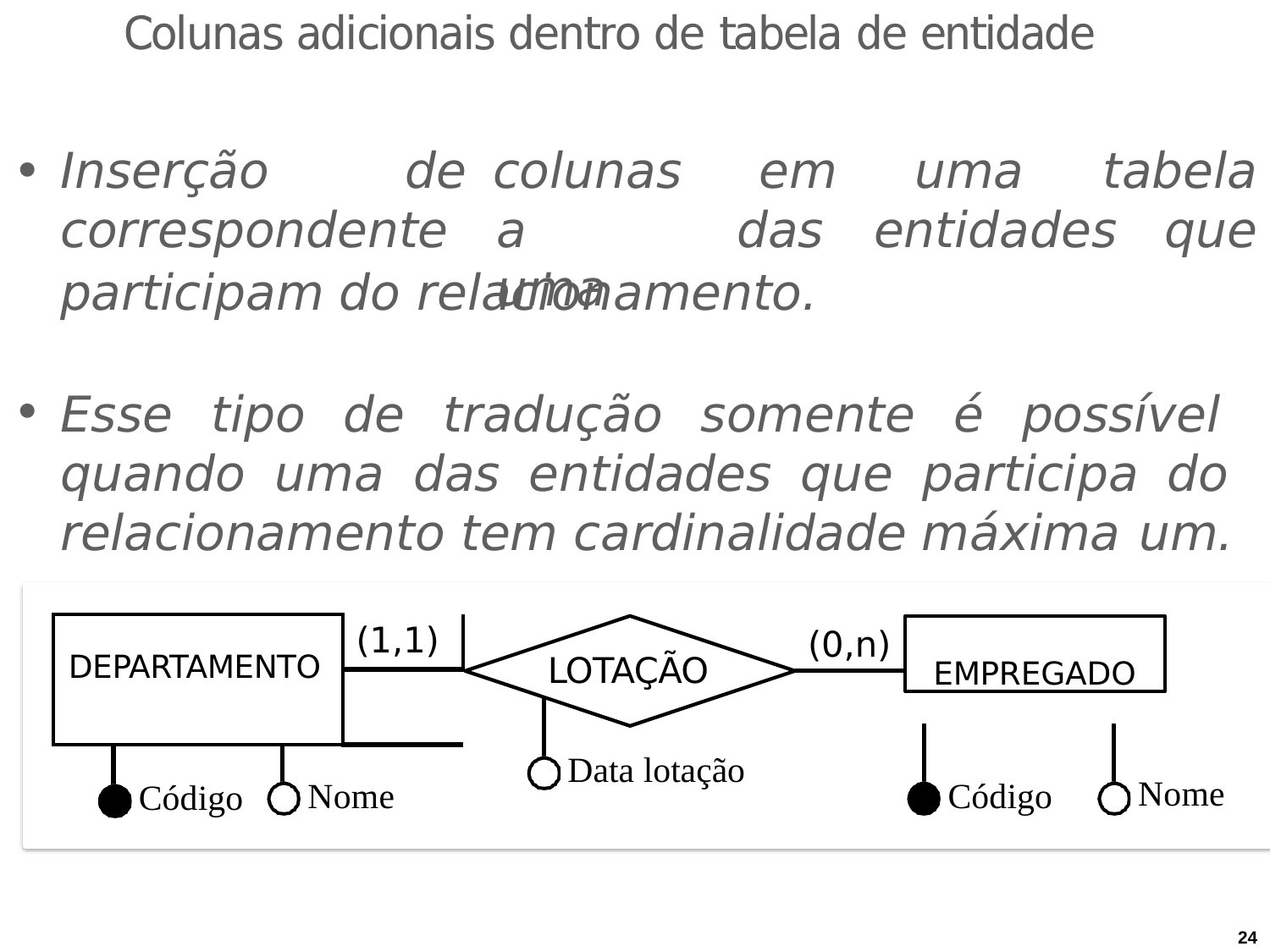

Colunas adicionais dentro de tabela de entidade
| Inserção de | colunas | em | uma tabela |
| --- | --- | --- | --- |
| correspondente | a uma | das | entidades que |
# participam do relacionamento.
Esse tipo de tradução somente é possível  quando uma das entidades que participa do  relacionamento tem cardinalidade máxima um.

| DEPARTAMENTO |  |  | (1,1) |
| --- | --- | --- | --- |
|  |  |  |  |
|  |  |  |  |

EMPREGADO
(0,n)
LOTAÇÃO

Data lotação

Nome
Nome
Código
Código

24